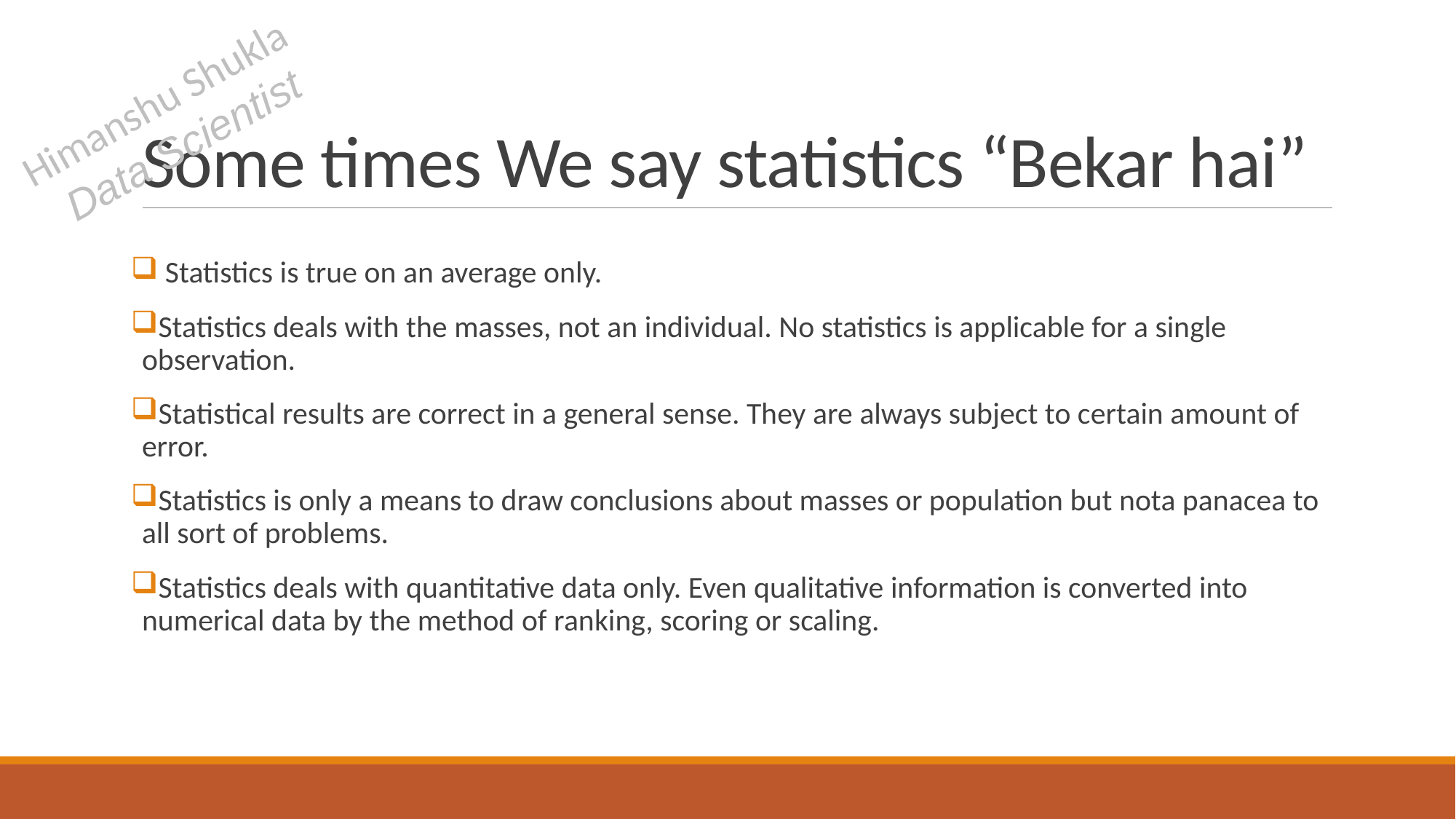

# Some times We say statistics “Bekar hai”
Himanshu Shukla
Data Scientist
 Statistics is true on an average only.
Statistics deals with the masses, not an individual. No statistics is applicable for a single observation.
Statistical results are correct in a general sense. They are always subject to certain amount of error.
Statistics is only a means to draw conclusions about masses or population but nota panacea to all sort of problems.
Statistics deals with quantitative data only. Even qualitative information is converted into numerical data by the method of ranking, scoring or scaling.